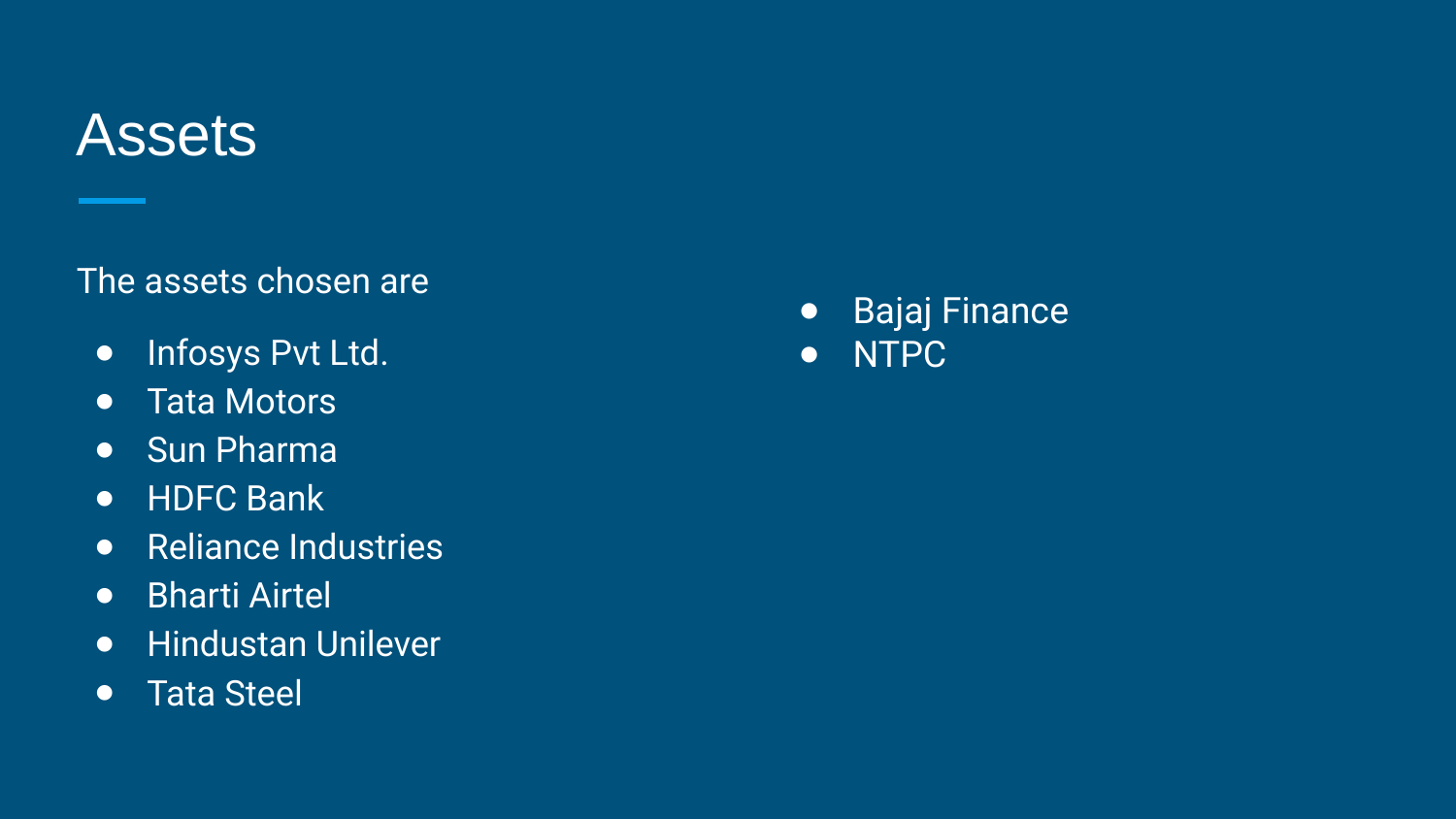

# Assets
The assets chosen are
Infosys Pvt Ltd.
Tata Motors
Sun Pharma
HDFC Bank
Reliance Industries
Bharti Airtel
Hindustan Unilever
Tata Steel
Bajaj Finance
NTPC